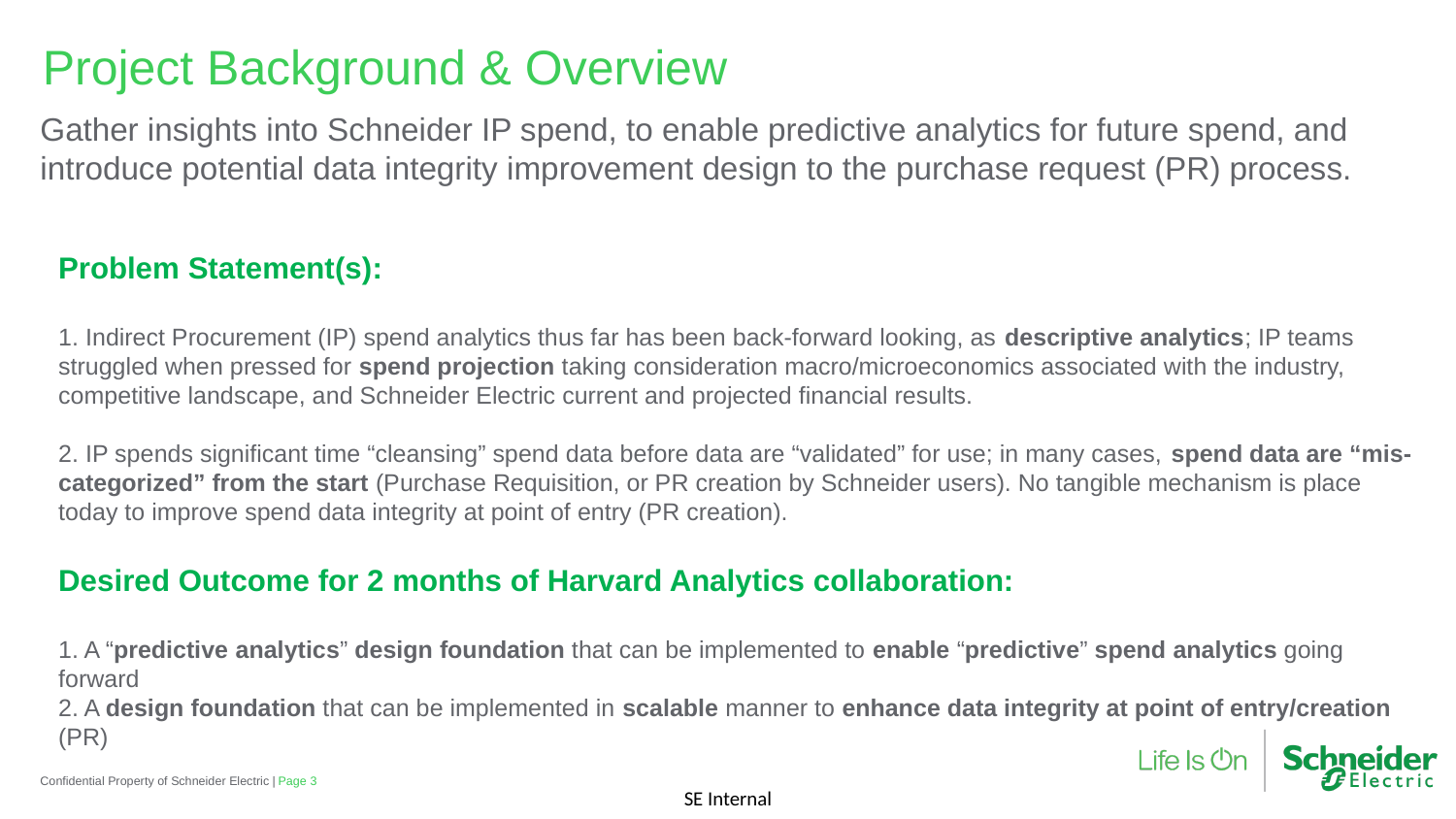

Project Background & Overview
Gather insights into Schneider IP spend, to enable predictive analytics for future spend, and introduce potential data integrity improvement design to the purchase request (PR) process.
Problem Statement(s):

1. Indirect Procurement (IP) spend analytics thus far has been back-forward looking, as descriptive analytics; IP teams struggled when pressed for spend projection taking consideration macro/microeconomics associated with the industry, competitive landscape, and Schneider Electric current and projected financial results.

2. IP spends significant time “cleansing” spend data before data are “validated” for use; in many cases, spend data are “mis-categorized” from the start (Purchase Requisition, or PR creation by Schneider users). No tangible mechanism is place today to improve spend data integrity at point of entry (PR creation).

Desired Outcome for 2 months of Harvard Analytics collaboration:

1. A “predictive analytics” design foundation that can be implemented to enable “predictive” spend analytics going forward
2. A design foundation that can be implemented in scalable manner to enhance data integrity at point of entry/creation (PR)
Confidential Property of Schneider Electric |
Page 3